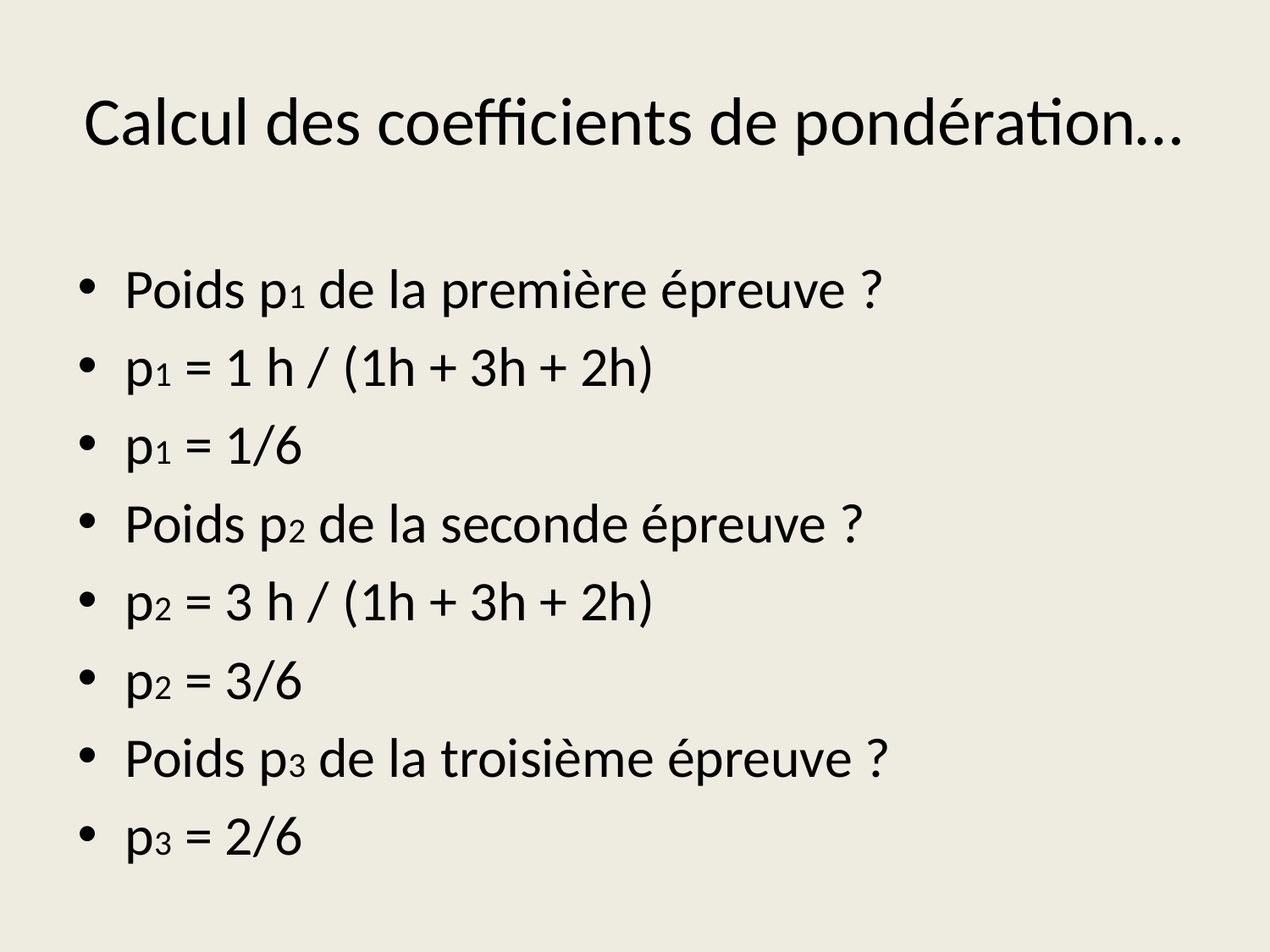

# Calcul des coefficients de pondération…
Poids p1 de la première épreuve ?
p1 = 1 h / (1h + 3h + 2h)
p1 = 1/6
Poids p2 de la seconde épreuve ?
p2 = 3 h / (1h + 3h + 2h)
p2 = 3/6
Poids p3 de la troisième épreuve ?
p3 = 2/6